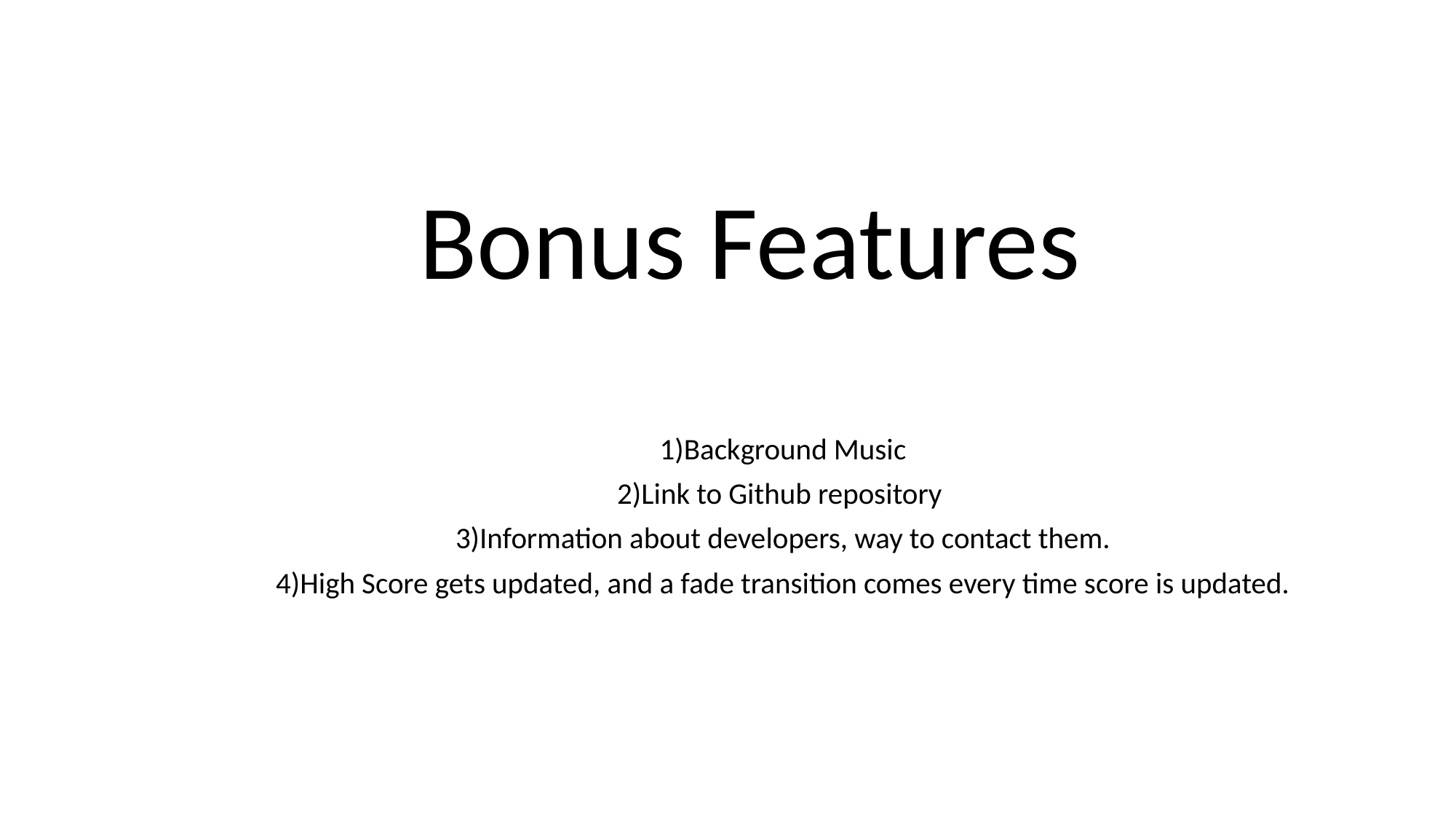

# Bonus Features
1)Background Music
2)Link to Github repository
3)Information about developers, way to contact them.
4)High Score gets updated, and a fade transition comes every time score is updated.